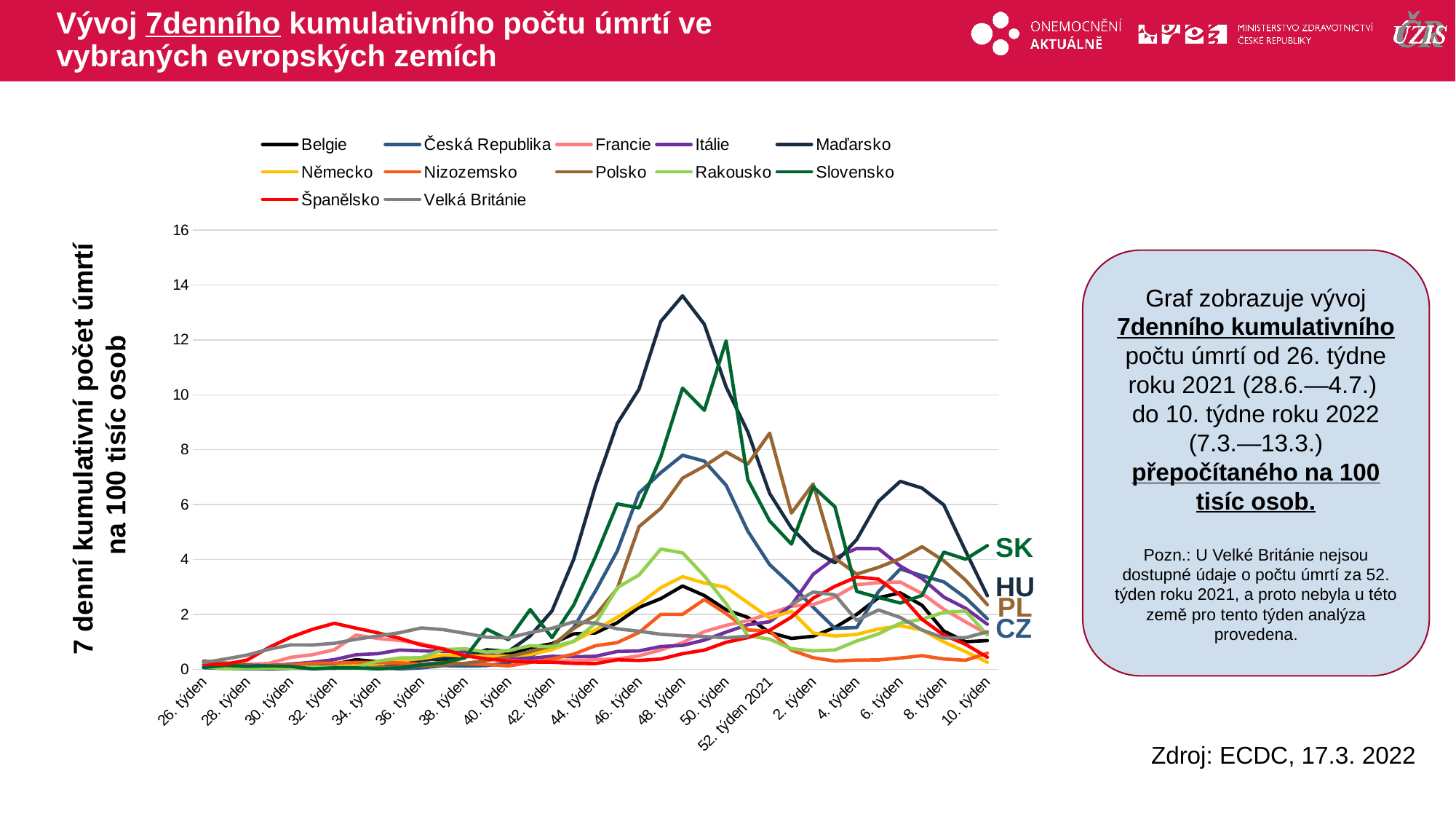

# Vývoj 7denního kumulativního počtu úmrtí ve vybraných evropských zemích

### Chart

| Category | Belgie | Česká Republika | Francie | Itálie | Maďarsko | Německo | Nizozemsko | Polsko | Rakousko | Slovensko | Španělsko | Velká Británie |
|---|---|---|---|---|---|---|---|---|---|---|---|---|
| 26. týden | 0.1735743471000934 | 0.06545763913558886 | 0.3104565202226921 | 0.29677327970086864 | 0.07165137796859336 | 0.1154308001911967 | 0.08616933365541515 | 0.2792550045526469 | 0.10111150756808399 | 0.07328862360850097 | 0.1816929020653708 | 0.2483108142606752 |
| 27. týden | 0.0867871735500467 | 0.02805327391525237 | 0.24509725280738848 | 0.21126233470231326 | 0.11259502252207527 | 0.07334665428815623 | 0.05744622243694343 | 0.2081240128269727 | 0.022469223904018665 | 0.14657724721700194 | 0.1880310265560233 | 0.37760875304729896 |
| 28. týden | 0.06075102148503268 | 0.02805327391525237 | 0.18419429907949197 | 0.15425503803660967 | 0.07165137796859336 | 0.06853703761352303 | 0.05744622243694343 | 0.1448964646263734 | 0.04493844780803733 | 0.10993293541275144 | 0.3422587224952334 | 0.5230689341822508 |
| 29. týden | 0.09546589090505135 | 0.02805327391525237 | 0.2183593706829461 | 0.13748818607610863 | 0.02047182227674096 | 0.07214425011949793 | 0.13787093384866425 | 0.07113099172567422 | 0.05617305976004666 | 0.1282550913148767 | 0.7986036858222113 | 0.7346473794694532 |
| 30. týden | 0.18225306445509803 | 0.037404365220336494 | 0.43968961715749694 | 0.19449548274181222 | 0.0511795556918524 | 0.05771540009559835 | 0.16659404506713596 | 0.05795858585054936 | 0.04493844780803733 | 0.10993293541275144 | 1.172553030770707 | 0.893331213434855 |
| 31. týden | 0.19961049916510737 | 0.037404365220336494 | 0.53624308038465 | 0.2598862053877663 | 0.07165137796859336 | 0.07094184595083963 | 0.22978488974777372 | 0.06849651055064924 | 0.10111150756808399 | 0.018322155902125242 | 1.459881341013619 | 0.8903926239169774 |
| 32. týden | 0.1909317818101027 | 0.04675545652542062 | 0.7159810657767349 | 0.3554572615626223 | 0.04094364455348192 | 0.09258512098668902 | 0.22978488974777372 | 0.04478617997542451 | 0.08987689561607466 | 0.05496646770637572 | 1.6796029900229048 | 0.9506337090334724 |
| 33. týden | 0.35582741155519143 | 0.0841598217457571 | 1.2507387082655825 | 0.5348625775399836 | 0.13306684479881625 | 0.15511013775692056 | 0.2527633787225511 | 0.04478617997542451 | 0.07864228366406532 | 0.05496646770637572 | 1.5021355042846356 | 1.0960938901684243 |
| 34. týden | 0.2777189553601494 | 0.07480873044067299 | 1.1259619250181847 | 0.5734263370491359 | 0.07165137796859336 | 0.1947894753226444 | 0.2527633787225511 | 0.06322754820059931 | 0.303334522704252 | 0.018322155902125242 | 1.3310061430370188 | 1.2180453551603534 |
| 35. týden | 0.3471486942001868 | 0.018702182610168247 | 1.0531754681238692 | 0.7075611527331445 | 0.1535386670755572 | 0.32464912553774067 | 0.23552951199146807 | 0.09747580347592393 | 0.4156806422243453 | 0.05496646770637572 | 1.1345242838267922 | 1.335588935875466 |
| 36. týden | 0.4165784330402241 | 0.05610654783050474 | 0.9328549985638785 | 0.6773808192042425 | 0.32754915642785537 | 0.394388567319922 | 0.183827911798219 | 0.12118613405114867 | 0.4269152541763546 | 0.16489940311912718 | 0.8873374286913459 | 1.5104350121891958 |
| 37. týden | 0.3384699768451821 | 0.14026636957626185 | 0.7575733268592009 | 0.6555839116555912 | 0.4094364455348192 | 0.5242482175350184 | 0.25850800096624543 | 0.1633378328515482 | 0.7190151649285973 | 0.23818802672762815 | 0.7415605654063391 | 1.4487246323137617 |
| 38. týden | 0.46865073717025213 | 0.1215641869660936 | 0.6253693541327913 | 0.6488771708713907 | 0.46061600122667157 | 0.498997729993194 | 0.2068064007729964 | 0.22129641870209754 | 0.7527190007846253 | 0.42140958574888054 | 0.4964864184344435 | 1.3150188092503212 |
| 39. týden | 0.48600817188026146 | 0.14026636957626185 | 0.5109906361560099 | 0.5600128554807351 | 0.7165137796859335 | 0.46893762577673653 | 0.183827911798219 | 0.32404118452807146 | 0.6291382693125226 | 1.4657724721700194 | 0.3845128857662499 | 1.1710279228743086 |
| 40. týden | 0.5380804760102895 | 0.2431283739321872 | 0.37581578763799567 | 0.45270500293352844 | 0.6550983128557107 | 0.48216407163197783 | 0.12638168936127556 | 0.45839972445434496 | 0.6853113290725693 | 1.0810071982253893 | 0.3042299755513186 | 1.148988501490225 |
| 41. týden | 0.7897632793054249 | 0.4956078391694585 | 0.31194195811849446 | 0.4024044470520252 | 1.218073425466087 | 0.5458914925708677 | 0.2527633787225511 | 0.6480823690561429 | 0.8650651203047187 | 2.180336552352904 | 0.2704266449345054 | 1.337058230634405 |
| 42. týden | 0.9373014743405043 | 0.8135449435423188 | 0.3030293307436803 | 0.47785528087428 | 2.12906951678106 | 0.7214425011949793 | 0.3791450680838267 | 0.8746477501082903 | 0.8201266724966814 | 1.1542958218338903 | 0.26197581228030214 | 1.4972113593587457 |
| 43. týden | 1.2931288858956957 | 1.5335789740337964 | 0.3134273960142968 | 0.45941174371772886 | 4.012477166241228 | 1.0232459475282123 | 0.5572283576383513 | 1.4911163450641336 | 1.0223496876328493 | 2.345235955472031 | 0.22183435717283648 | 1.7322985207889707 |
| 44. týden | 1.3278437553157143 | 2.8520828480506575 | 0.35947597078416976 | 0.47785528087428 | 6.684049973355924 | 1.4380753857153254 | 0.8616933365541516 | 1.973226400093703 | 1.6739571808493905 | 4.104162922076054 | 0.21127081635508235 | 1.6867503832618647 |
| 45. týden | 1.7010286015809153 | 4.31085309164378 | 0.3802721013254028 | 0.653907226459541 | 8.956422246074169 | 1.8961913739741372 | 0.9765857814280383 | 2.9453499536779173 | 2.977172167282473 | 6.027989291799204 | 0.3507095551494367 | 1.4766412327336012 |
| 46. týden | 2.256466512301214 | 6.424199726592793 | 0.49613625719798643 | 0.6740274488121424 | 10.205203404955368 | 2.380760253943432 | 1.3442416050244763 | 5.197831358324268 | 3.437791257314856 | 5.881412044582203 | 0.32535705718682684 | 1.3914221367151445 |
| 47. týden | 2.5775790544363866 | 7.162935939694438 | 0.7085538762977232 | 0.8333125424369022 | 12.672057989302653 | 2.9771527215979483 | 2.004873163049326 | 5.864355095605585 | 4.38149866128364 | 7.731949790696853 | 0.38028746943914826 | 1.2797557350357875 |
| 48. týden | 3.037551074251634 | 7.798810148440158 | 0.9729618217505421 | 0.8735529871421049 | 13.603525902894367 | 3.3775533097611614 | 2.004873163049326 | 6.965568226766022 | 4.246683317859528 | 10.242085149288009 | 0.5725439123222732 | 1.2283304184729258 |
| 49. týden | 2.6904023800514474 | 7.5837350484232235 | 1.378486367304585 | 1.0663717846878669 | 12.56969887791895 | 3.1478941135474265 | 2.544867653956594 | 7.400257620645144 | 3.404087421458828 | 9.4359102895945 | 0.7014191102988734 | 1.1960059337762698 |
| 50. týden | 2.1696793387511675 | 6.704732465745317 | 1.604272927466543 | 1.358115008800585 | 10.287090694062332 | 2.9879743591158725 | 2.0335962742677975 | 7.919250412125063 | 2.392972345777988 | 11.964367804087782 | 0.9887474205417853 | 1.1519270910081025 |
| 51. týden | 1.891960383391018 | 5.030887122135258 | 1.7750982854838135 | 1.626384640168602 | 8.649344911923055 | 2.425249208183789 | 1.4361555609235859 | 7.479292055895892 | 1.2245727027690172 | 6.907452775101216 | 1.1577640736258512 | 1.2062909970888422 |
| 52. týden 2021 | 1.3452011900257237 | 3.815245252474322 | 2.032079041457621 | 1.735369177911859 | 6.40768037261992 | 1.8709408864323132 | 1.3959432052177254 | 8.604215517631555 | 1.1009919712969145 | 5.405035991126946 | 1.4260780103968058 | None |
| 1. týden 2022 | 1.128233256150607 | 3.0765090393726764 | 2.3039141763894517 | 2.3339457929017464 | 5.148663302600351 | 2.1150289326699476 | 0.7008439137307099 | 5.690479338053937 | 0.7527190007846253 | 4.562216819629185 | 1.903550055359292 | 2.3640952671327007 |
| 2. týden | 1.206341712345649 | 2.2629640958303576 | 2.3618462543257435 | 3.464031615039518 | 4.340026322669083 | 1.3238469896927871 | 0.4251020460333815 | 6.754809732764024 | 0.6740767171205599 | 6.650942592471463 | 2.594405624840411 | 2.816638052885884 |
| 3. týden | 1.5274542544808216 | 1.4961746088134598 | 2.6366522650491793 | 4.055901489245205 | 3.879410321442412 | 1.2168330186821985 | 0.3044649789158002 | 4.0491975660133805 | 0.707780552976588 | 5.918056356386454 | 3.0253980902047792 | 2.715256714519099 |
| 4. týden | 2.0047837090060785 | 1.524227882728712 | 3.0837690716856883 | 4.402975324827577 | 4.728990945927162 | 1.2757508229464551 | 0.33893271237796624 | 3.4696117075078865 | 1.0335842995848585 | 2.8399341648294123 | 3.365544104536462 | 1.7837238373518325 |
| 5. týden | 2.6122939238564054 | 2.833380665440489 | 3.1595264043716083 | 4.3962685840433755 | 6.121074860745546 | 1.472945106606416 | 0.3446773346216606 | 3.7172529379602337 | 1.2919803744810732 | 2.6200682940039095 | 3.287373902485081 | 2.165740474675948 |
| 6. týden | 2.785868270956499 | 3.656276700287892 | 3.180322534912841 | 3.762481579936436 | 6.847824551569851 | 1.5919831193035876 | 0.4136128015459928 | 4.030756197788206 | 1.6851917928014 | 2.4185245790805316 | 2.706379157508605 | 1.8909823547543727 |
| 7. týden | 2.334574968496256 | 3.4131483263557048 | 2.761429048296577 | 3.309776577002908 | 6.6021626842489605 | 1.4344681732093505 | 0.49978213520140785 | 4.46808007284235 | 1.8312417481775212 | 2.6933569176124106 | 1.8253798533079113 | 1.4340316847243728 |
| 8. týden | 1.3972734941557516 | 3.188722135033686 | 2.1895354584126707 | 2.6340724429947153 | 5.988008015946731 | 1.0004002683237045 | 0.3791450680838267 | 3.954356243712481 | 2.0784032111217265 | 4.269062325195181 | 1.2486105246585368 | 1.146049911972347 |
| 9. týden | 1.0067312131805417 | 2.6089544741184705 | 1.7320205865055454 | 2.22496125515849 | 4.309318589253972 | 0.6468934427381648 | 0.3331880901342719 | 3.2483152888057893 | 2.123341658929764 | 4.012552142565428 | 0.9126899266539557 | 1.1548656805259805 |
| 10. týden | 1.050124799955565 | 1.8421649871015724 | 1.2893600935564438 | 1.6448281773251534 | 2.6818087182530657 | 0.25851689626153423 | 0.5916960911005175 | 2.3552261704723243 | 1.2582765386250452 | 4.507250351922809 | 0.4415560061821221 | 1.369382715331061 |
Graf zobrazuje vývoj 7denního kumulativního počtu úmrtí od 26. týdne roku 2021 (28.6.—4.7.)
do 10. týdne roku 2022 (7.3.—13.3.) přepočítaného na 100 tisíc osob.

Pozn.: U Velké Británie nejsou dostupné údaje o počtu úmrtí za 52. týden roku 2021, a proto nebyla u této země pro tento týden analýza provedena.
7 denní kumulativní počet úmrtí
na 100 tisíc osob
SK
HU
PL
CZ
Zdroj: ECDC, 17.3. 2022